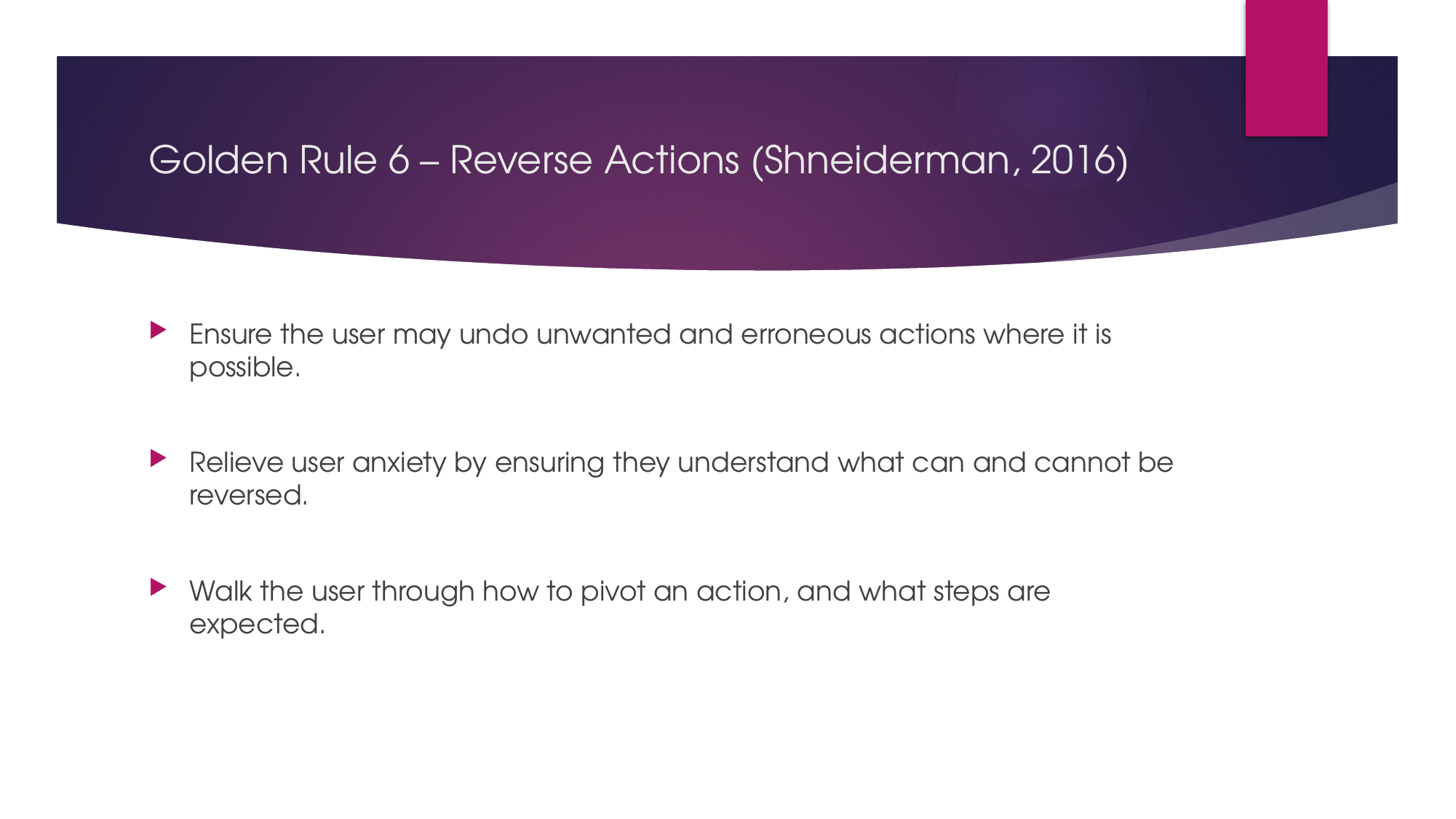

# Golden Rule 6 – Reverse Actions (Shneiderman, 2016)
Ensure the user may undo unwanted and erroneous actions where it is possible.

Relieve user anxiety by ensuring they understand what can and cannot be reversed.

Walk the user through how to pivot an action, and what steps are expected.